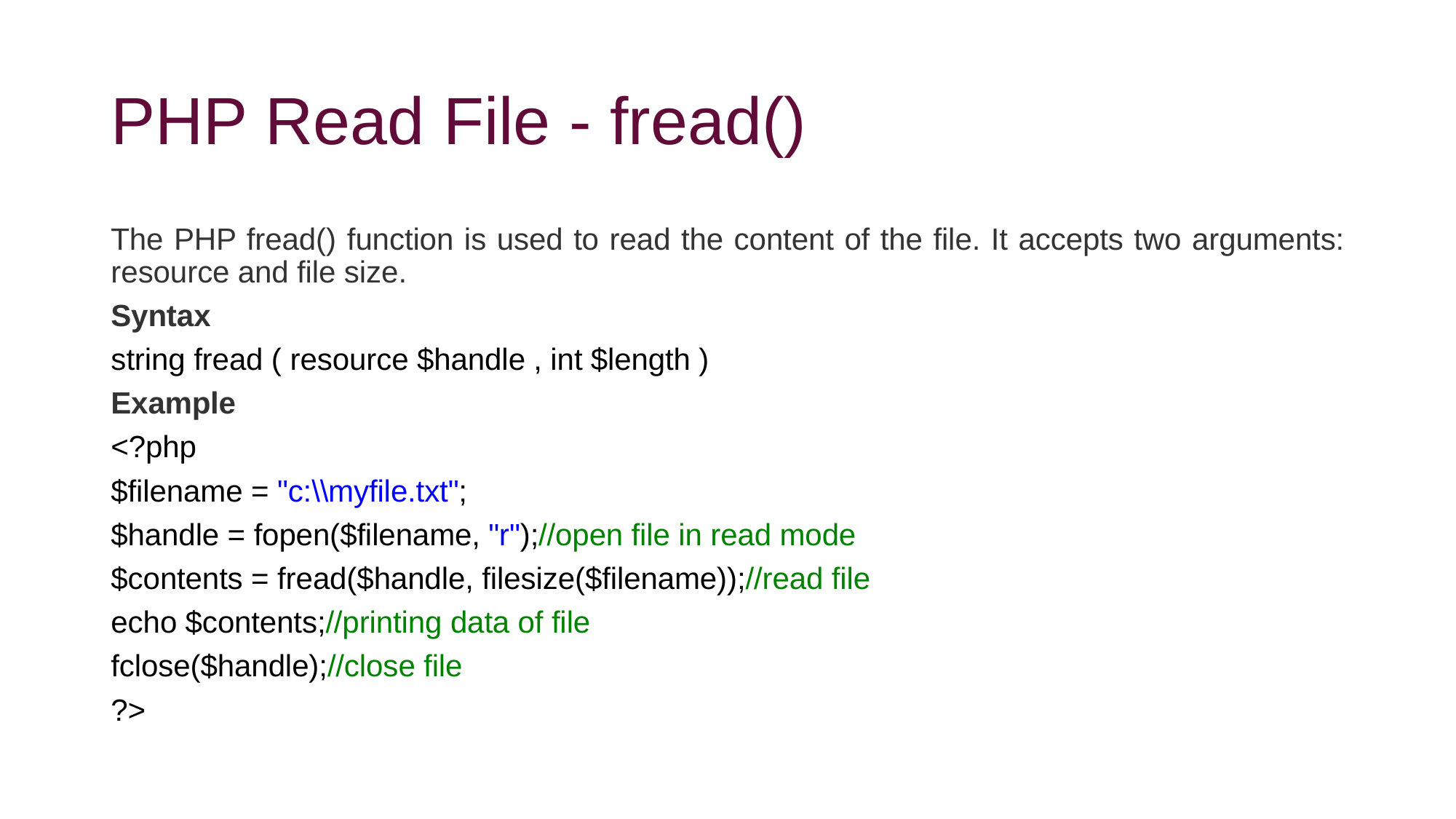

# PHP Read File - fread()
The PHP fread() function is used to read the content of the file. It accepts two arguments: resource and file size.
Syntax
string fread ( resource $handle , int $length )
Example
<?php
$filename = "c:\\myfile.txt";
$handle = fopen($filename, "r");//open file in read mode
$contents = fread($handle, filesize($filename));//read file
echo $contents;//printing data of file
fclose($handle);//close file
?>